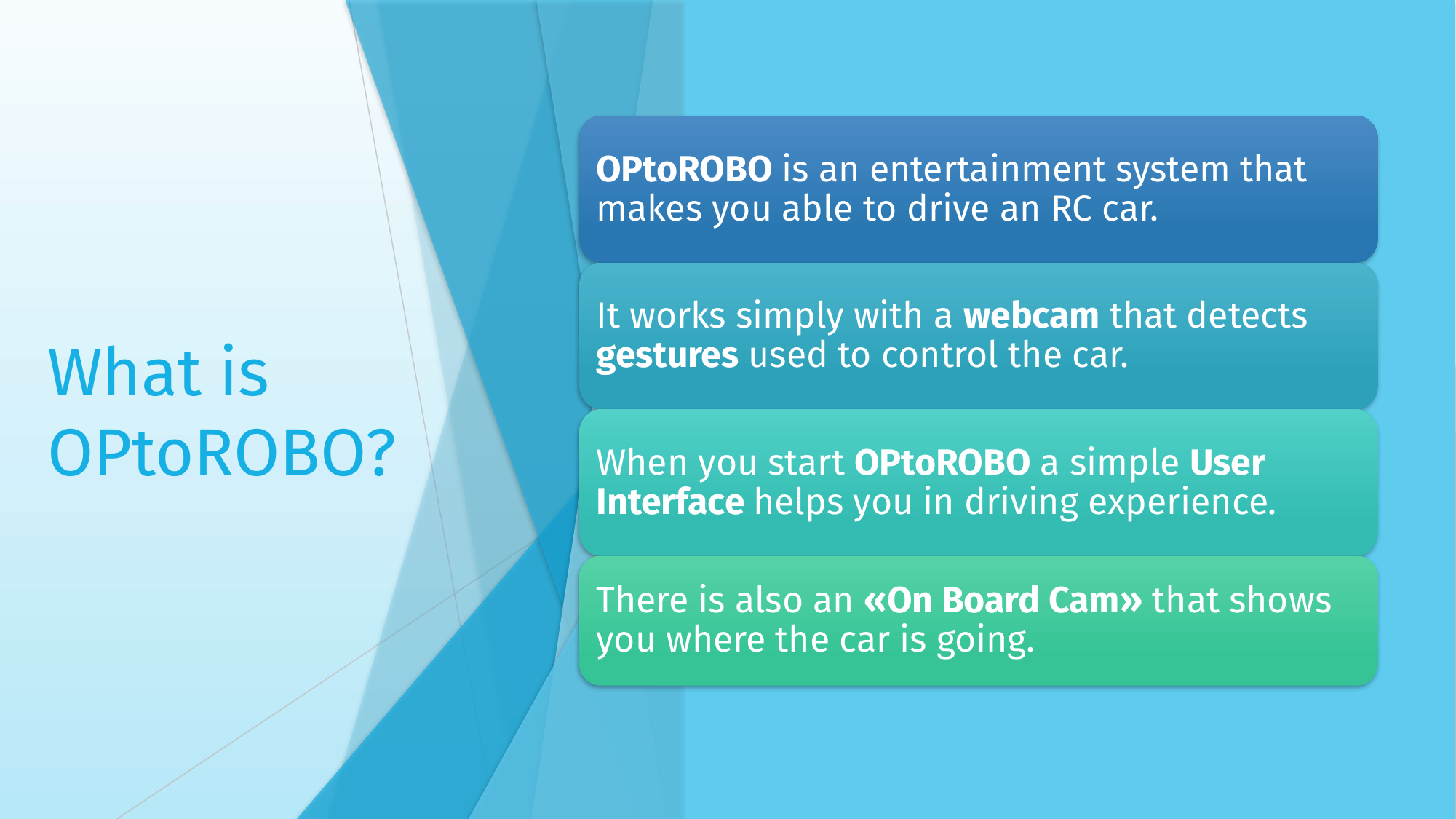

OPtoROBO is an entertainment system that makes you able to drive an RC car.
It works simply with a webcam that detects gestures used to control the car.
When you start OPtoROBO a simple User Interface helps you in driving experience.
There is also an «On Board Cam» that shows you where the car is going.
# What is OPtoROBO?